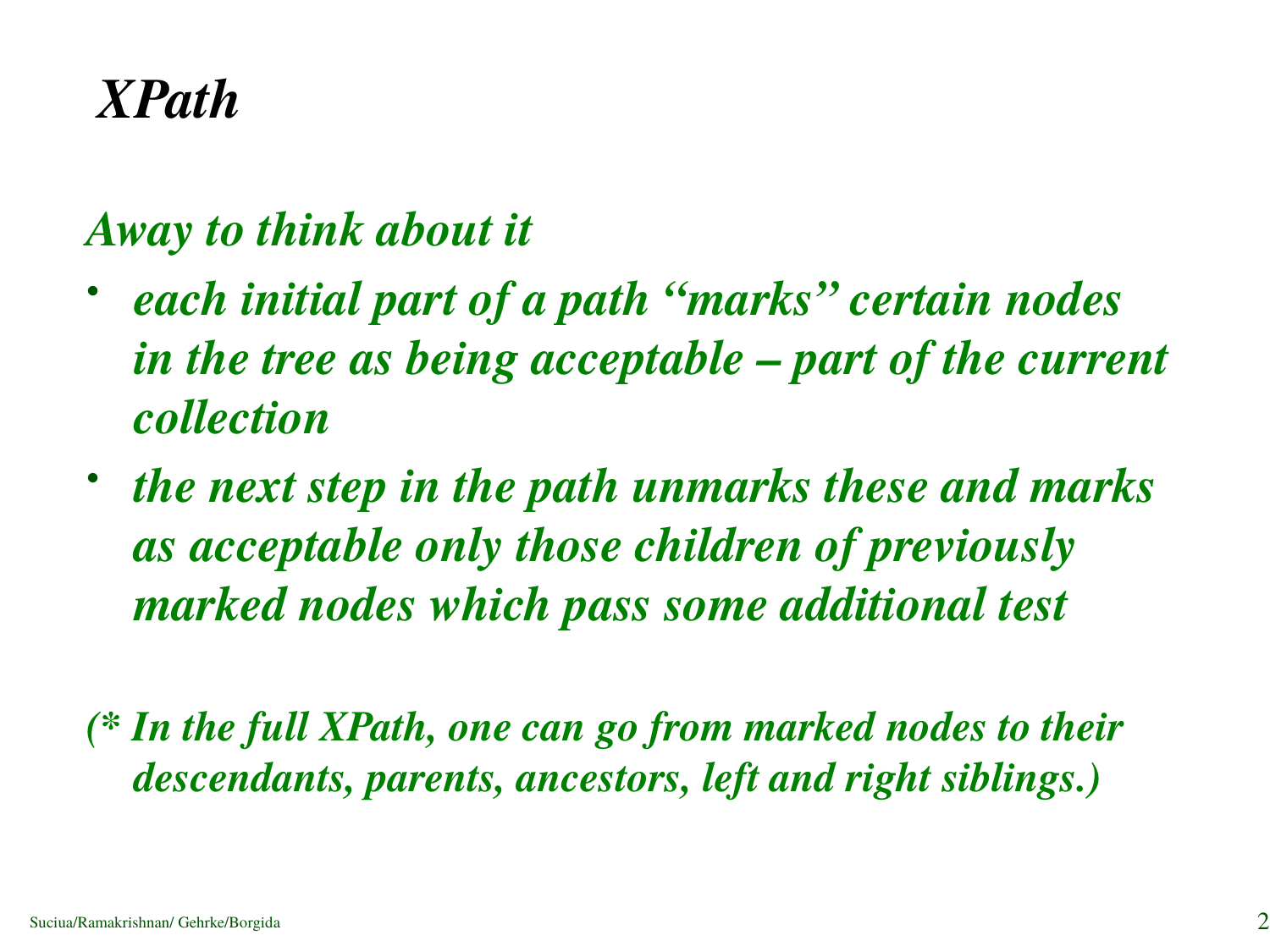

# XPath
Away to think about it
each initial part of a path “marks” certain nodes in the tree as being acceptable – part of the current collection
the next step in the path unmarks these and marks as acceptable only those children of previously marked nodes which pass some additional test

(* In the full XPath, one can go from marked nodes to their descendants, parents, ancestors, left and right siblings.)